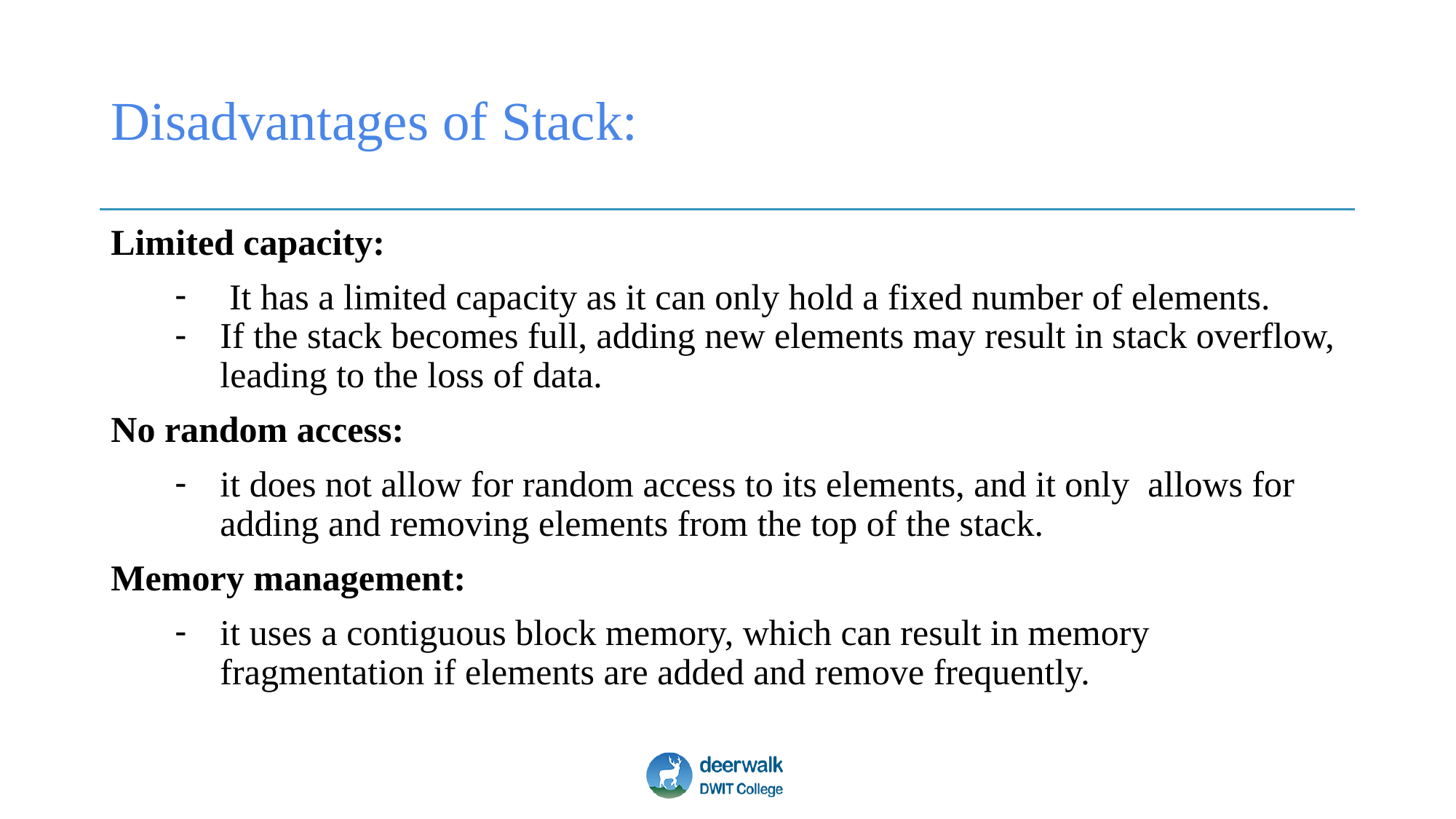

# Disadvantages of Stack:
Limited capacity:
 It has a limited capacity as it can only hold a fixed number of elements.
If the stack becomes full, adding new elements may result in stack overflow, leading to the loss of data.
No random access:
it does not allow for random access to its elements, and it only  allows for adding and removing elements from the top of the stack.
Memory management:
it uses a contiguous block memory, which can result in memory fragmentation if elements are added and remove frequently.